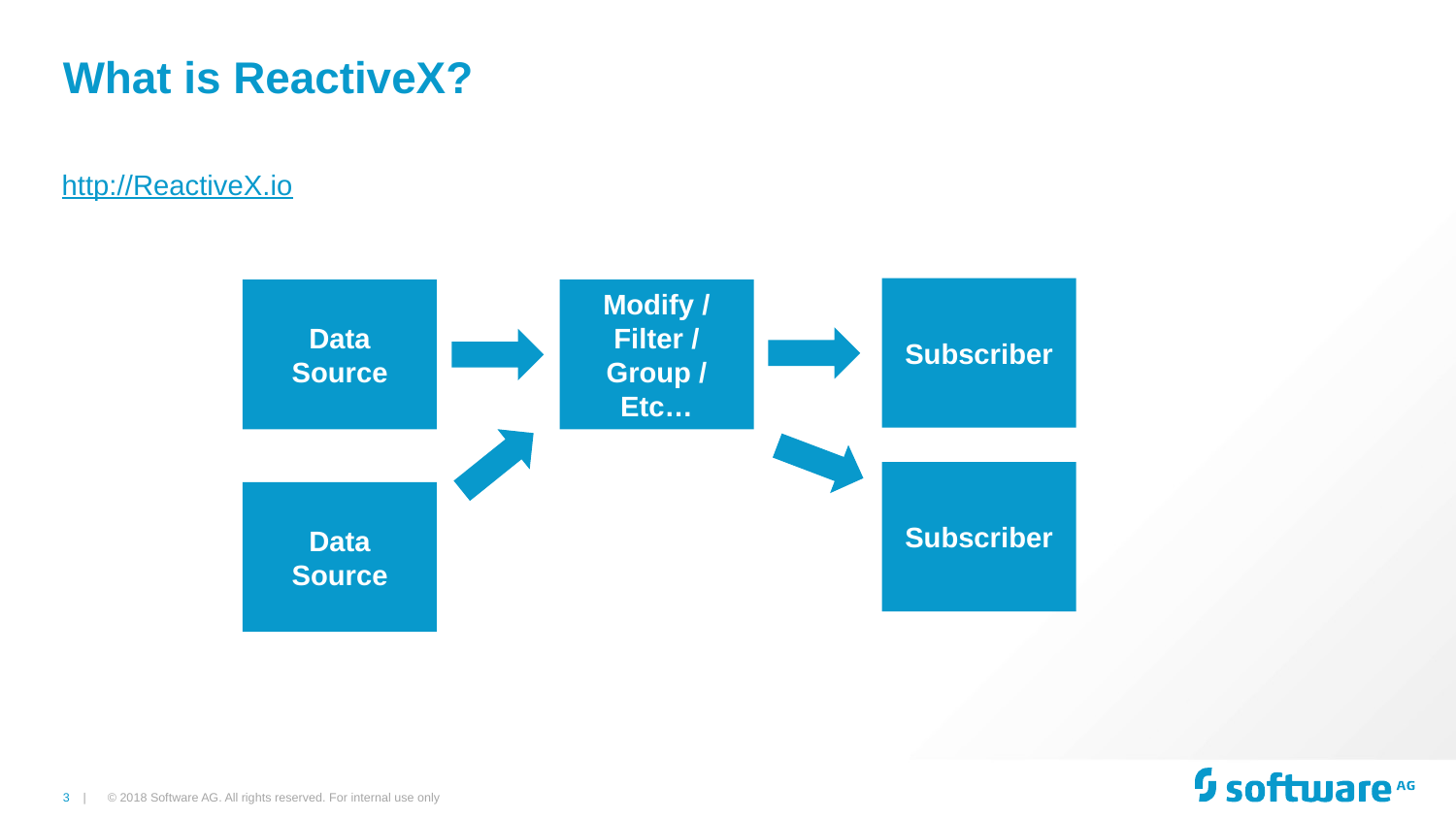

# What is ReactiveX?

http://ReactiveX.io
Subscriber
Modify /
Filter /
Group /
Etc…
Data Source

Subscriber
Data Source
© 2018 Software AG. All rights reserved. For internal use only